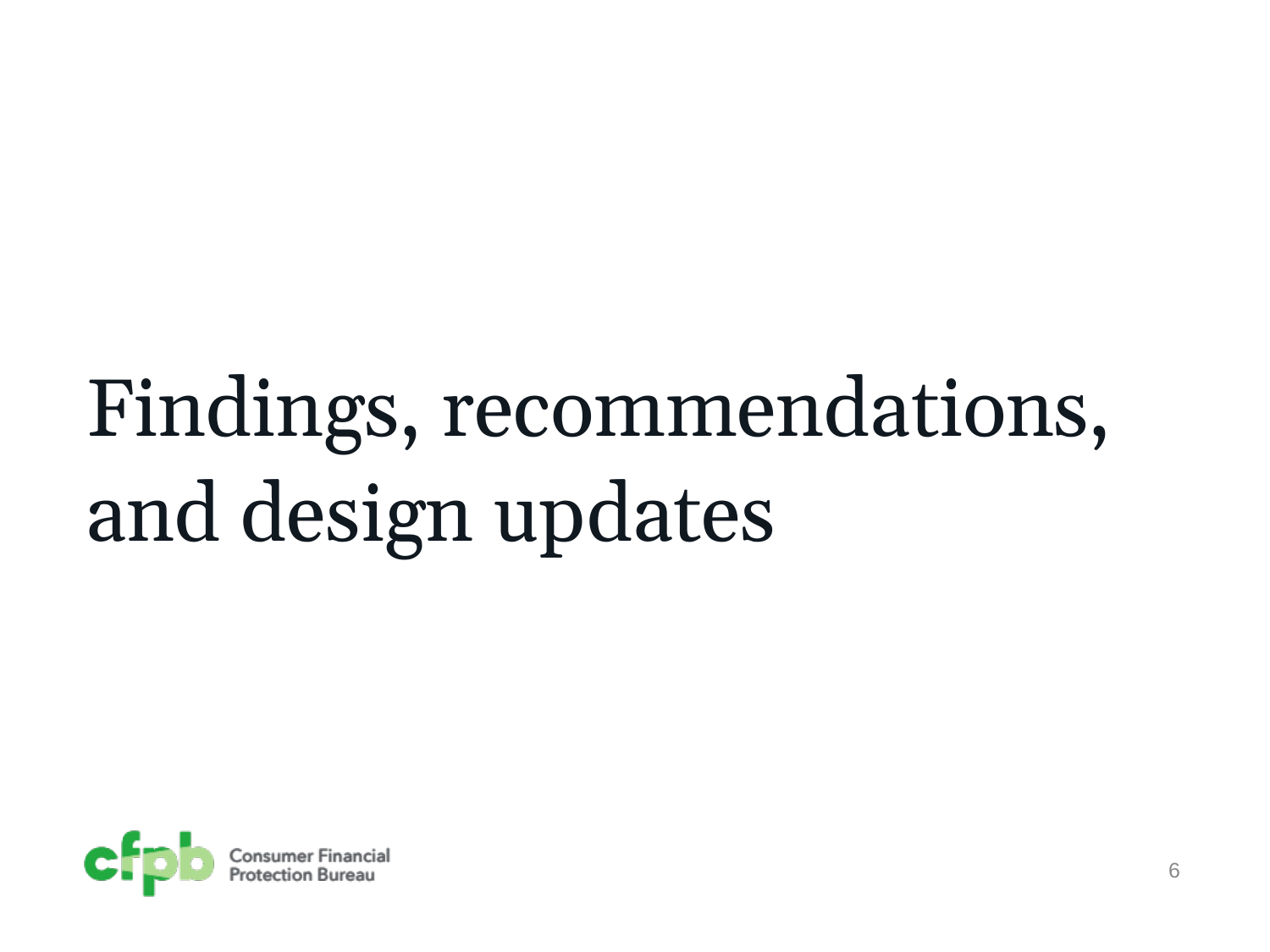

# Findings, recommendations, and design updates
6